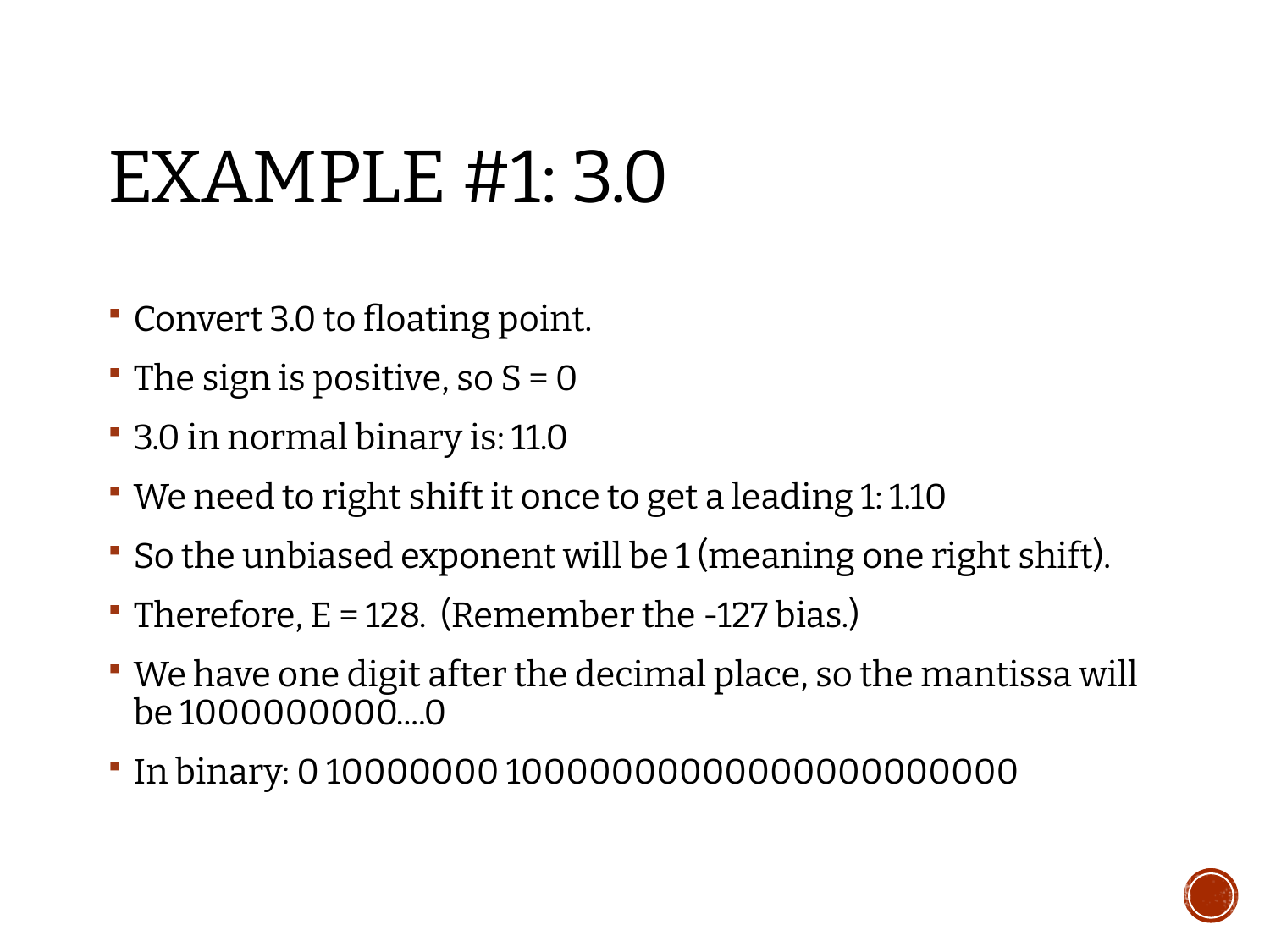

# Example #1: 3.0
Convert 3.0 to floating point.
The sign is positive, so S = 0
3.0 in normal binary is: 11.0
We need to right shift it once to get a leading 1: 1.10
So the unbiased exponent will be 1 (meaning one right shift).
Therefore, E = 128.  (Remember the -127 bias.)
We have one digit after the decimal place, so the mantissa will be 1000000000....0
In binary: 0 10000000 10000000000000000000000